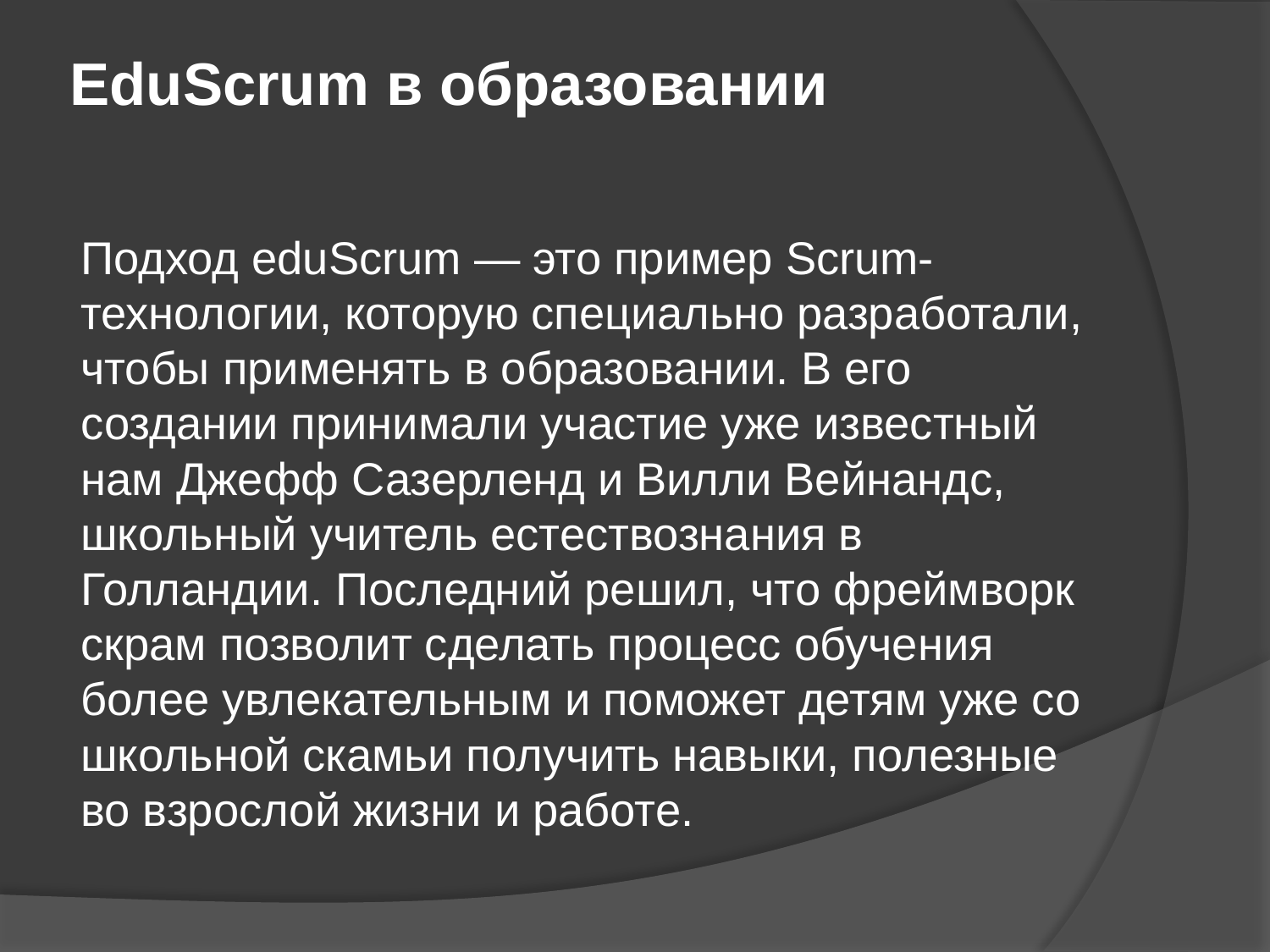

# EduScrum в образовании
	Подход eduScrum — это пример Scrum-технологии, которую специально разработали, чтобы применять в образовании. В его создании принимали участие уже известный нам Джефф Сазерленд и Вилли Вейнандс, школьный учитель естествознания в Голландии. Последний решил, что фреймворк скрам позволит сделать процесс обучения более увлекательным и поможет детям уже со школьной скамьи получить навыки, полезные во взрослой жизни и работе.